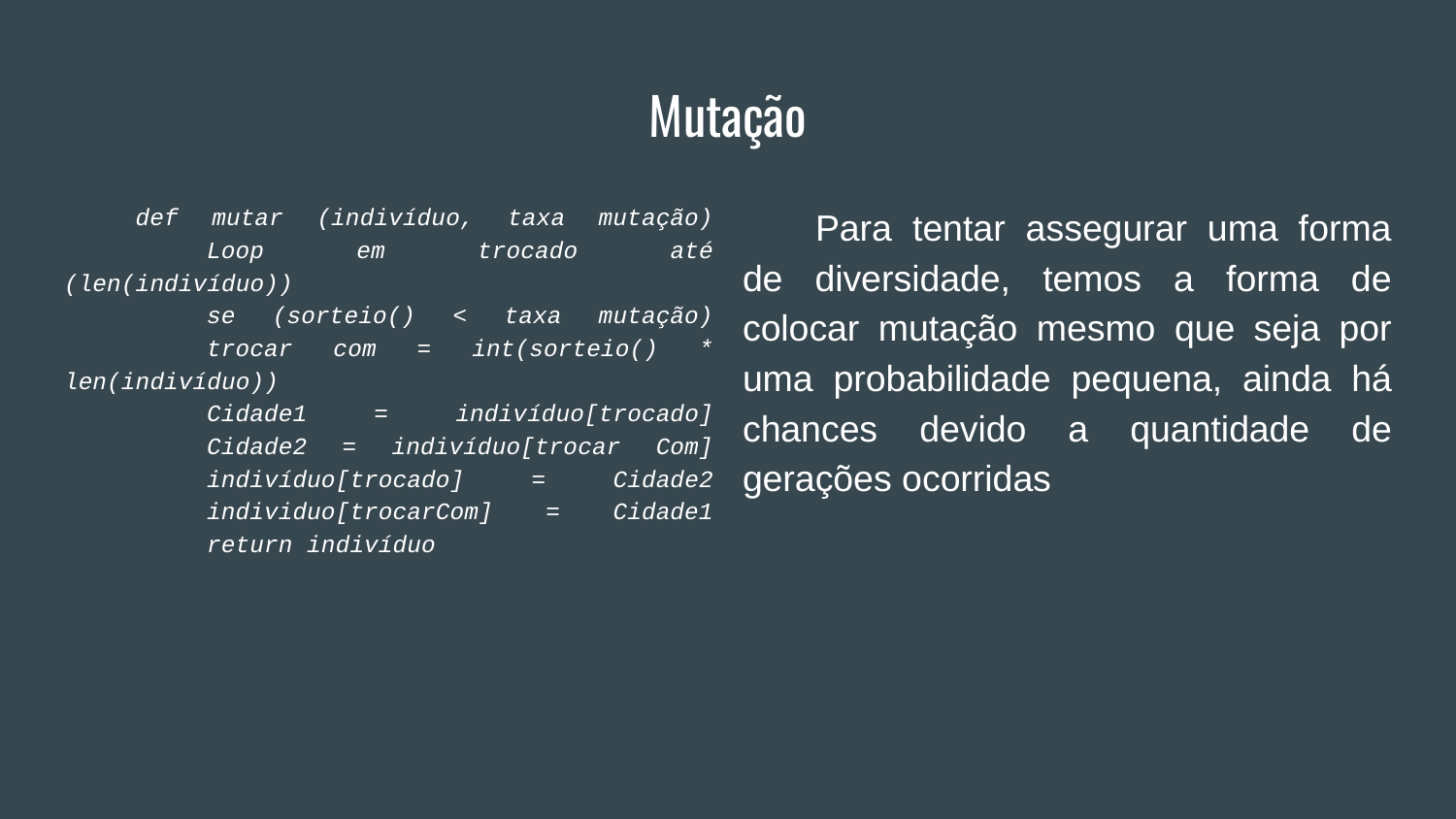

# Mutação
def mutar (indivíduo, taxa mutação)
		Loop em trocado até (len(indivíduo))
			se (sorteio() < taxa mutação)
				trocar com = int(sorteio() * len(indivíduo))
			Cidade1 = indivíduo[trocado]
			Cidade2 = indivíduo[trocar Com]
			indivíduo[trocado] = Cidade2
			individuo[trocarCom] = Cidade1
		return indivíduo

Para tentar assegurar uma forma de diversidade, temos a forma de colocar mutação mesmo que seja por uma probabilidade pequena, ainda há chances devido a quantidade de gerações ocorridas